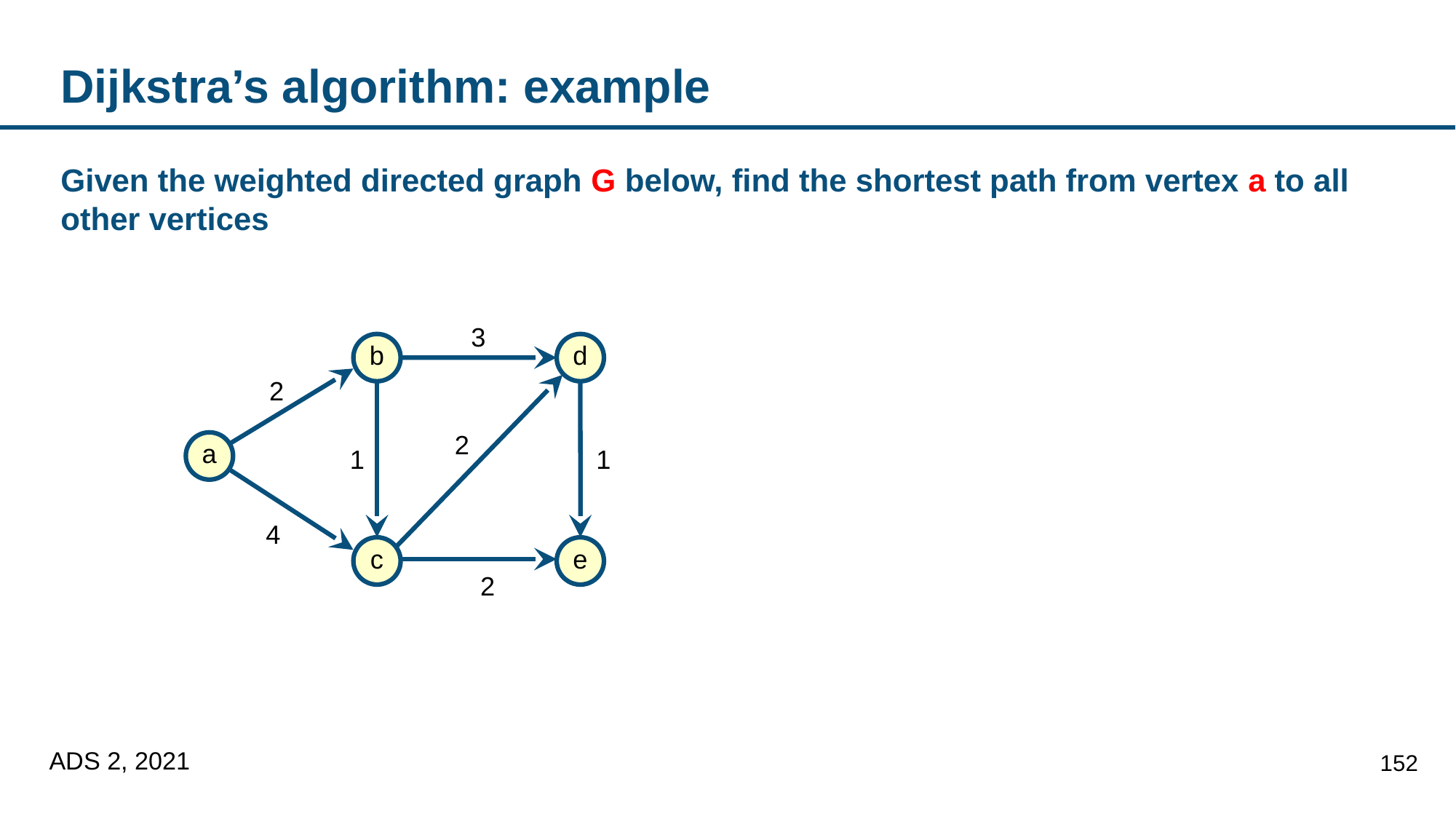

# Dijkstra’s algorithm: example
Given the weighted directed graph G below, find the shortest path from vertex a to all other vertices
3
b
d

2

2
a
1
1

4
c
e

2
ADS 2, 2021
152